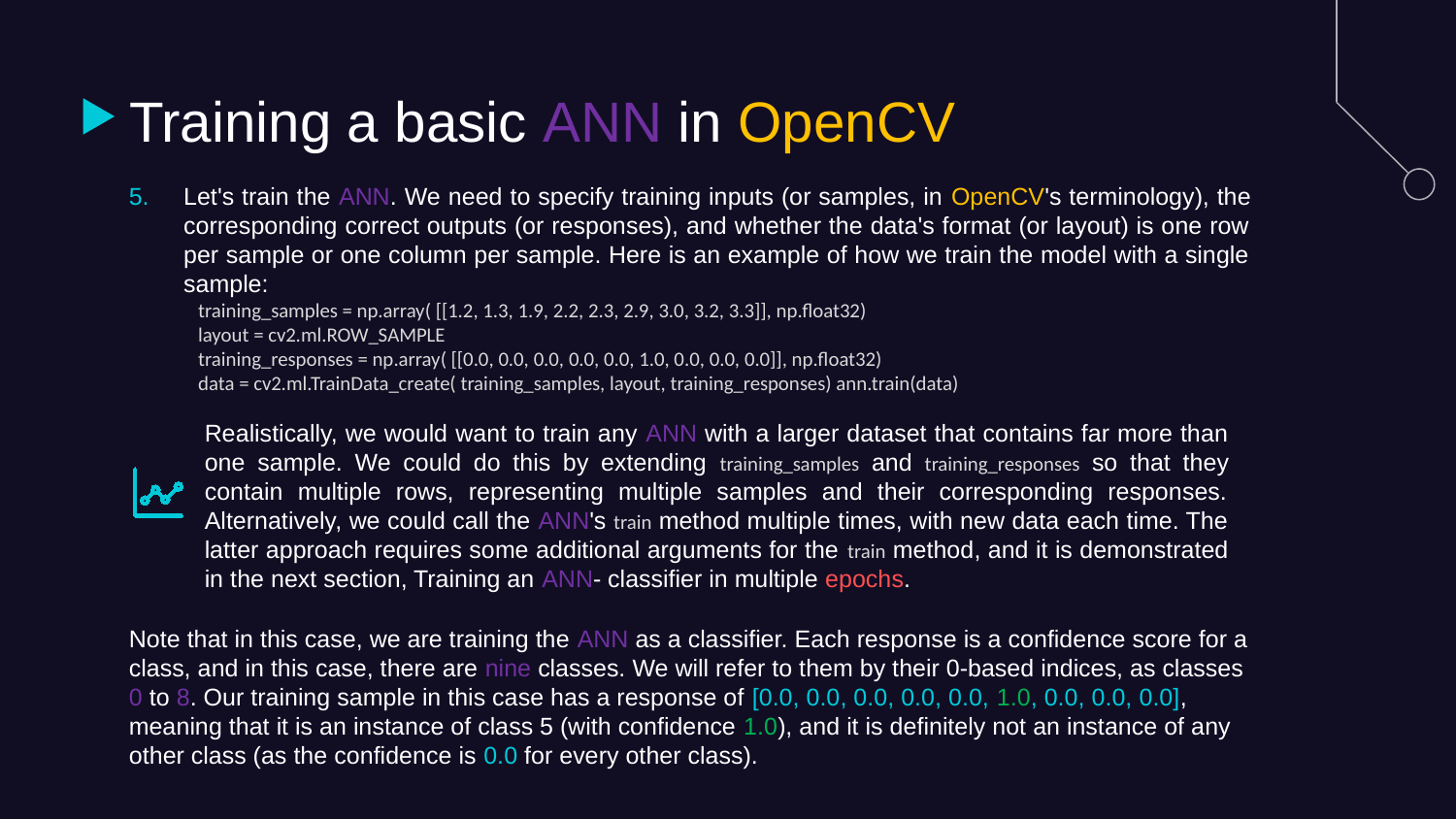

# Training a basic ANN in OpenCV
Let's train the ANN. We need to specify training inputs (or samples, in OpenCV's terminology), the corresponding correct outputs (or responses), and whether the data's format (or layout) is one row per sample or one column per sample. Here is an example of how we train the model with a single sample:
               training_samples = np.array( [[1.2, 1.3, 1.9, 2.2, 2.3, 2.9, 3.0, 3.2, 3.3]], np.float32)
               layout = cv2.ml.ROW_SAMPLE
               training_responses = np.array( [[0.0, 0.0, 0.0, 0.0, 0.0, 1.0, 0.0, 0.0, 0.0]], np.float32)
               data = cv2.ml.TrainData_create( training_samples, layout, training_responses) ann.train(data)

Realistically, we would want to train any ANN with a larger dataset that contains far more than one sample. We could do this by extending training_samples and training_responses so that they contain multiple rows, representing multiple samples and their corresponding responses. Alternatively, we could call the ANN's train method multiple times, with new data each time. The latter approach requires some additional arguments for the train method, and it is demonstrated in the next section, Training an ANN- classifier in multiple epochs.

Note that in this case, we are training the ANN as a classifier. Each response is a confidence score for a class, and in this case, there are nine classes. We will refer to them by their 0-based indices, as classes 0 to 8. Our training sample in this case has a response of [0.0, 0.0, 0.0, 0.0, 0.0, 1.0, 0.0, 0.0, 0.0], meaning that it is an instance of class 5 (with confidence 1.0), and it is definitely not an instance of any other class (as the confidence is 0.0 for every other class).